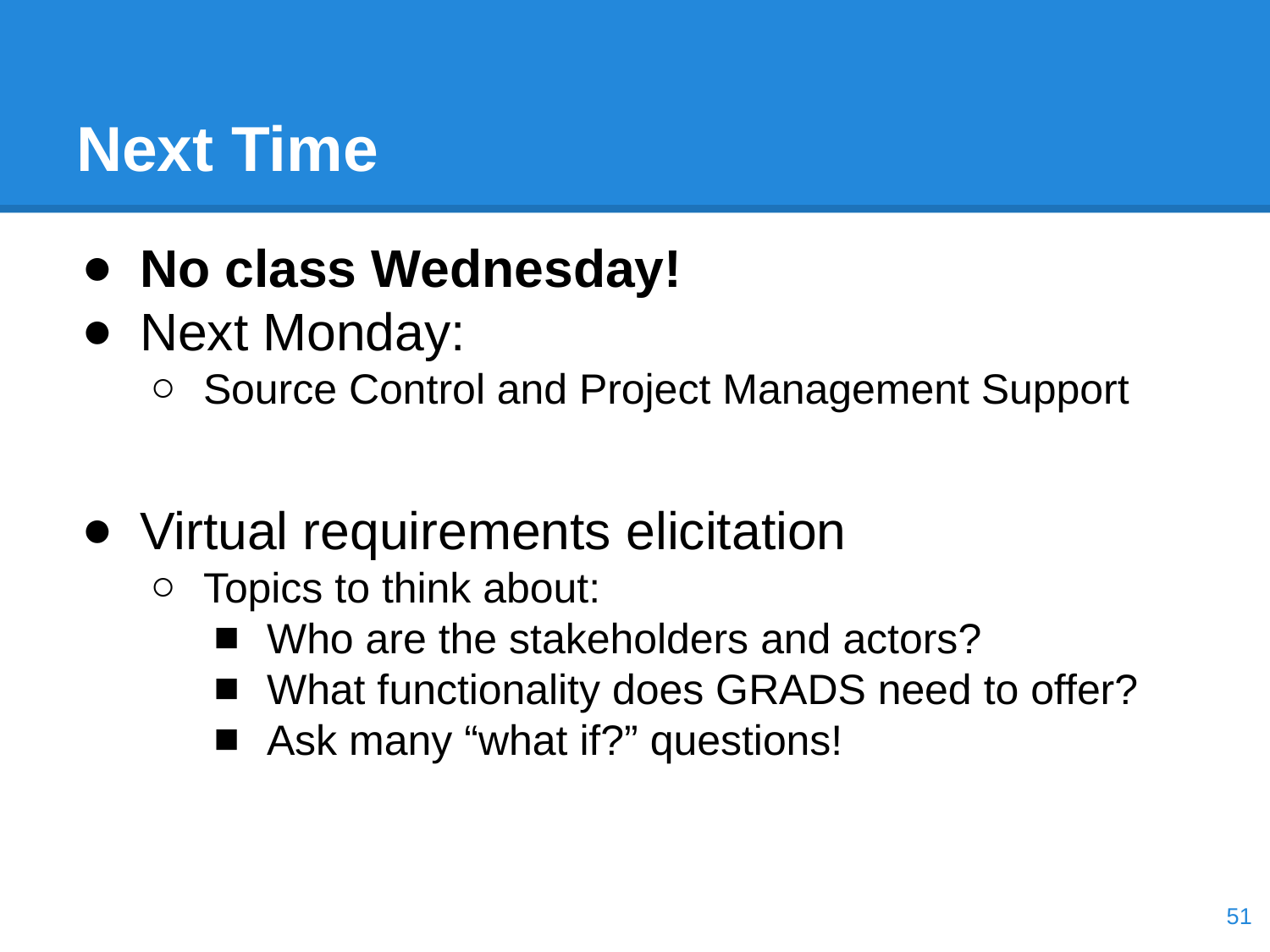

# Next Time
No class Wednesday!
Next Monday:
Source Control and Project Management Support

Virtual requirements elicitation
Topics to think about:
Who are the stakeholders and actors?
What functionality does GRADS need to offer?
Ask many “what if?” questions!
51